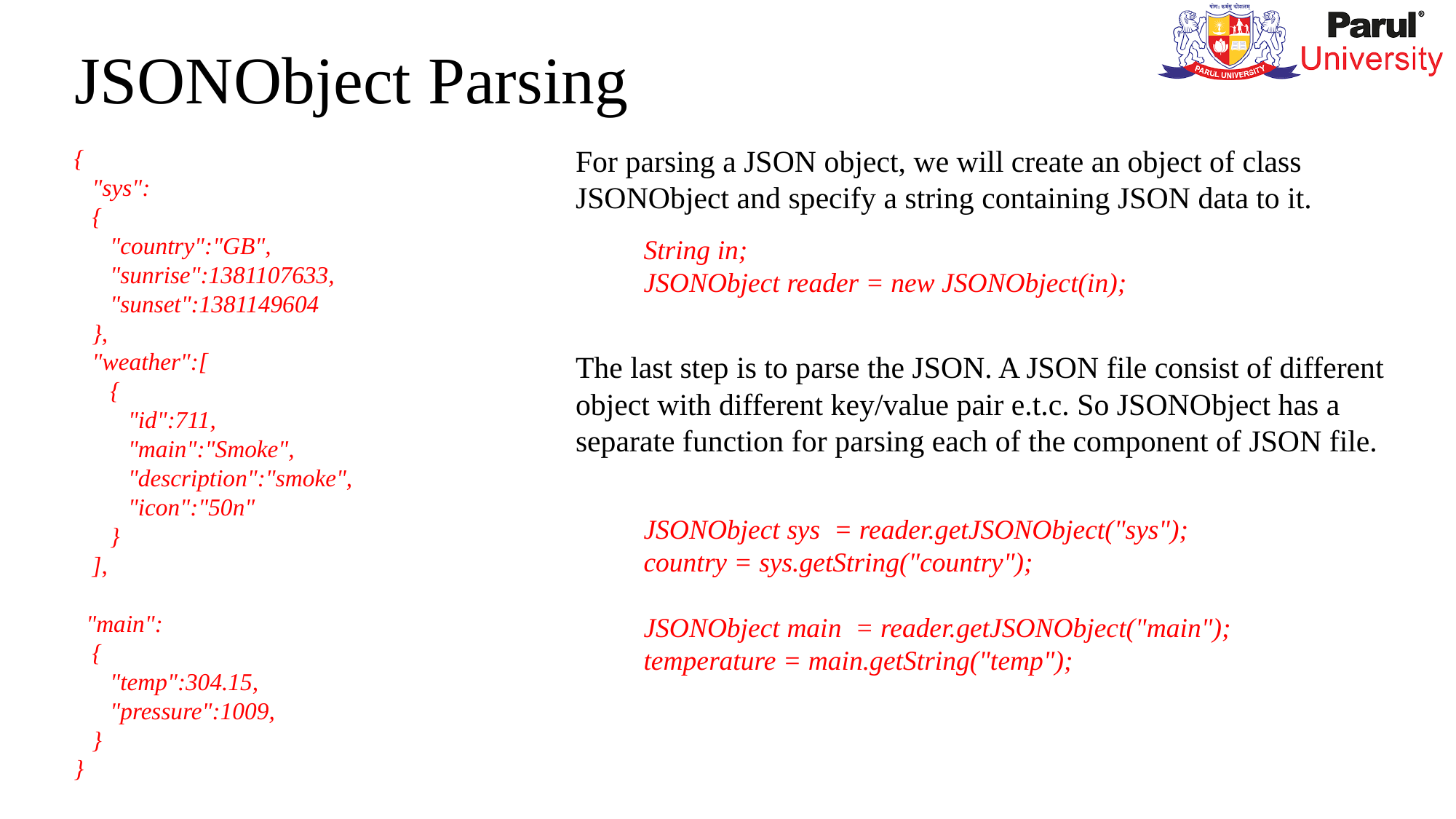

# JSONObject Parsing
For parsing a JSON object, we will create an object of class JSONObject and specify a string containing JSON data to it.
{
   "sys":
   {
      "country":"GB",
      "sunrise":1381107633,
      "sunset":1381149604
   },
   "weather":[
      {
         "id":711,
         "main":"Smoke",
         "description":"smoke",
         "icon":"50n"
      }
   ],

  "main":
   {
      "temp":304.15,
      "pressure":1009,
   }
}
String in;
JSONObject reader = new JSONObject(in);
The last step is to parse the JSON. A JSON file consist of different object with different key/value pair e.t.c. So JSONObject has a separate function for parsing each of the component of JSON file.
JSONObject sys  = reader.getJSONObject("sys");
country = sys.getString("country");

JSONObject main  = reader.getJSONObject("main");
temperature = main.getString("temp");